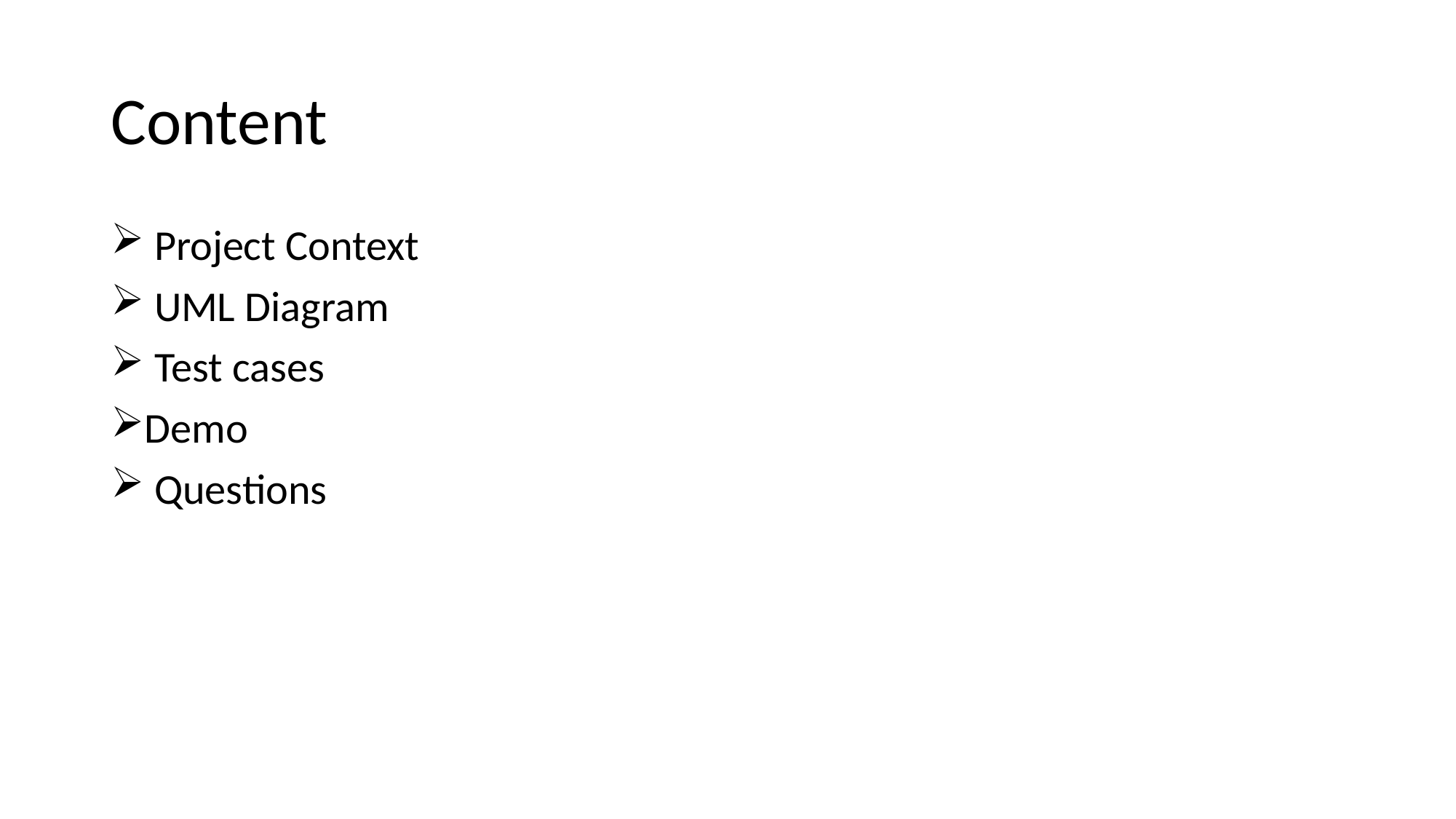

# Content
 Project Context
 UML Diagram
 Test cases
Demo
 Questions